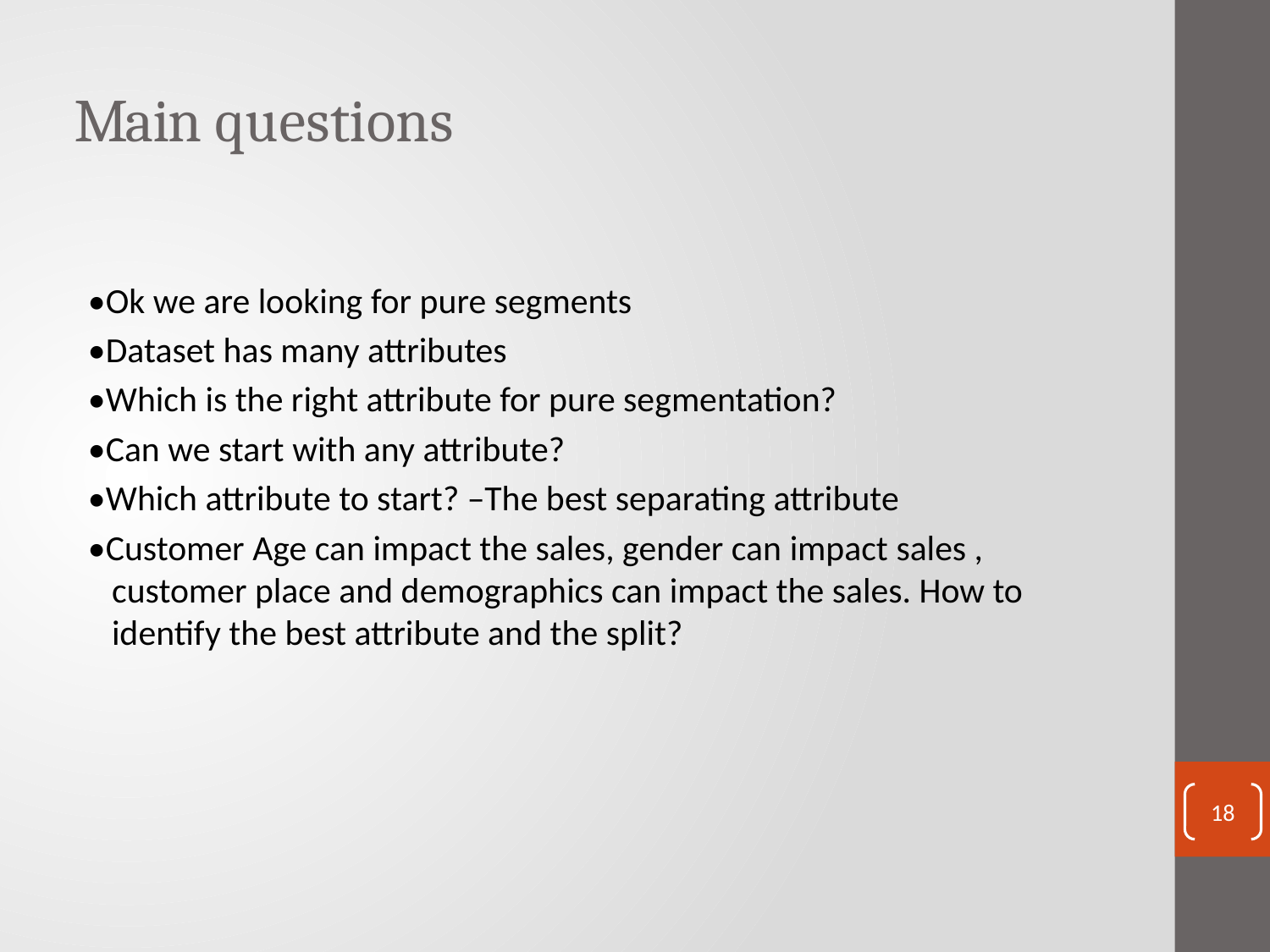

# Main questions

•Ok we are looking for pure segments
•Dataset has many attributes
•Which is the right attribute for pure segmentation?
•Can we start with any attribute?
•Which attribute to start? –The best separating attribute
•Customer Age can impact the sales, gender can impact sales , customer place and demographics can impact the sales. How to identify the best attribute and the split?

18